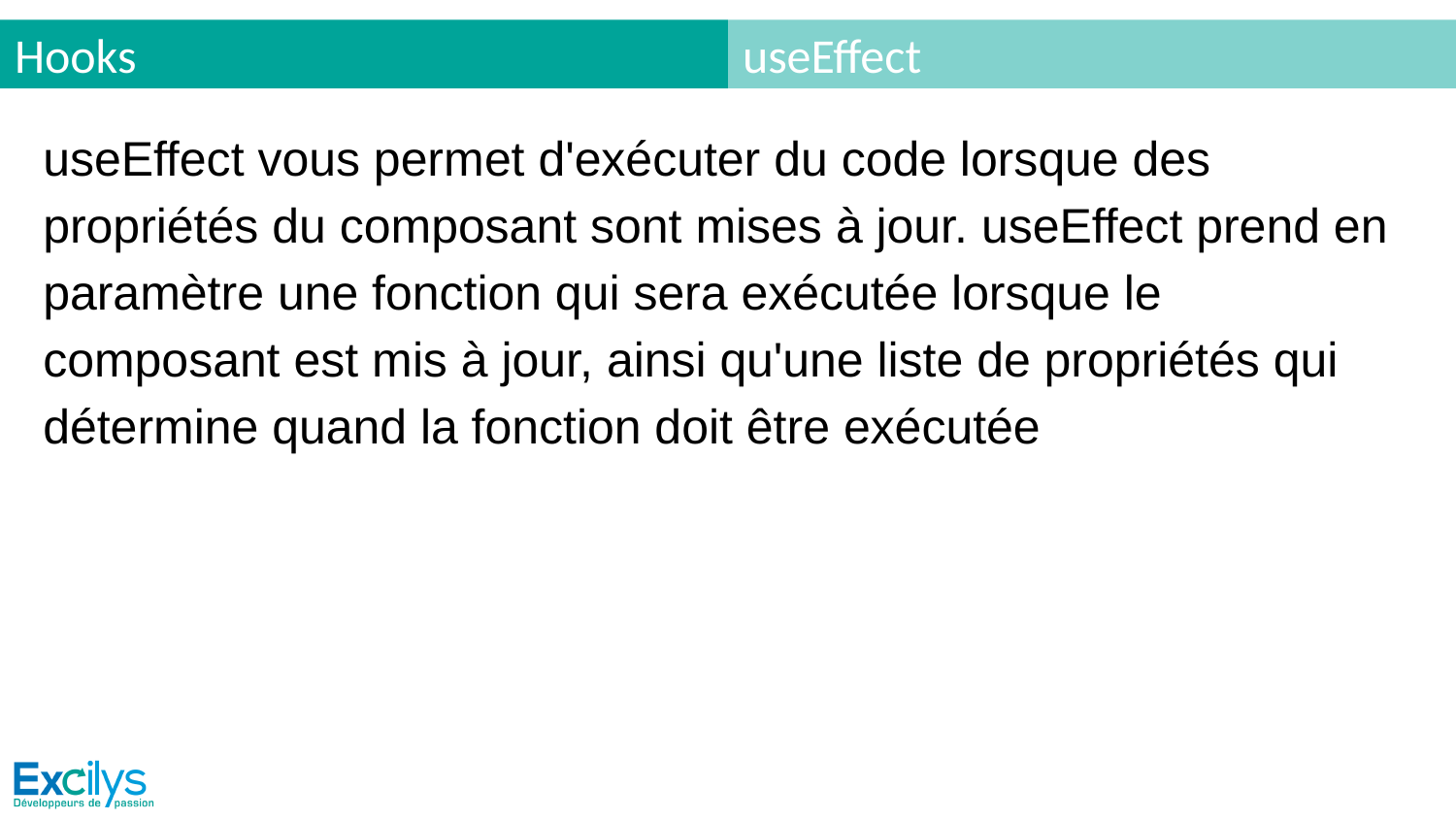

# Hooks
useEffect
useEffect vous permet d'exécuter du code lorsque des propriétés du composant sont mises à jour. useEffect prend en paramètre une fonction qui sera exécutée lorsque le composant est mis à jour, ainsi qu'une liste de propriétés qui détermine quand la fonction doit être exécutée